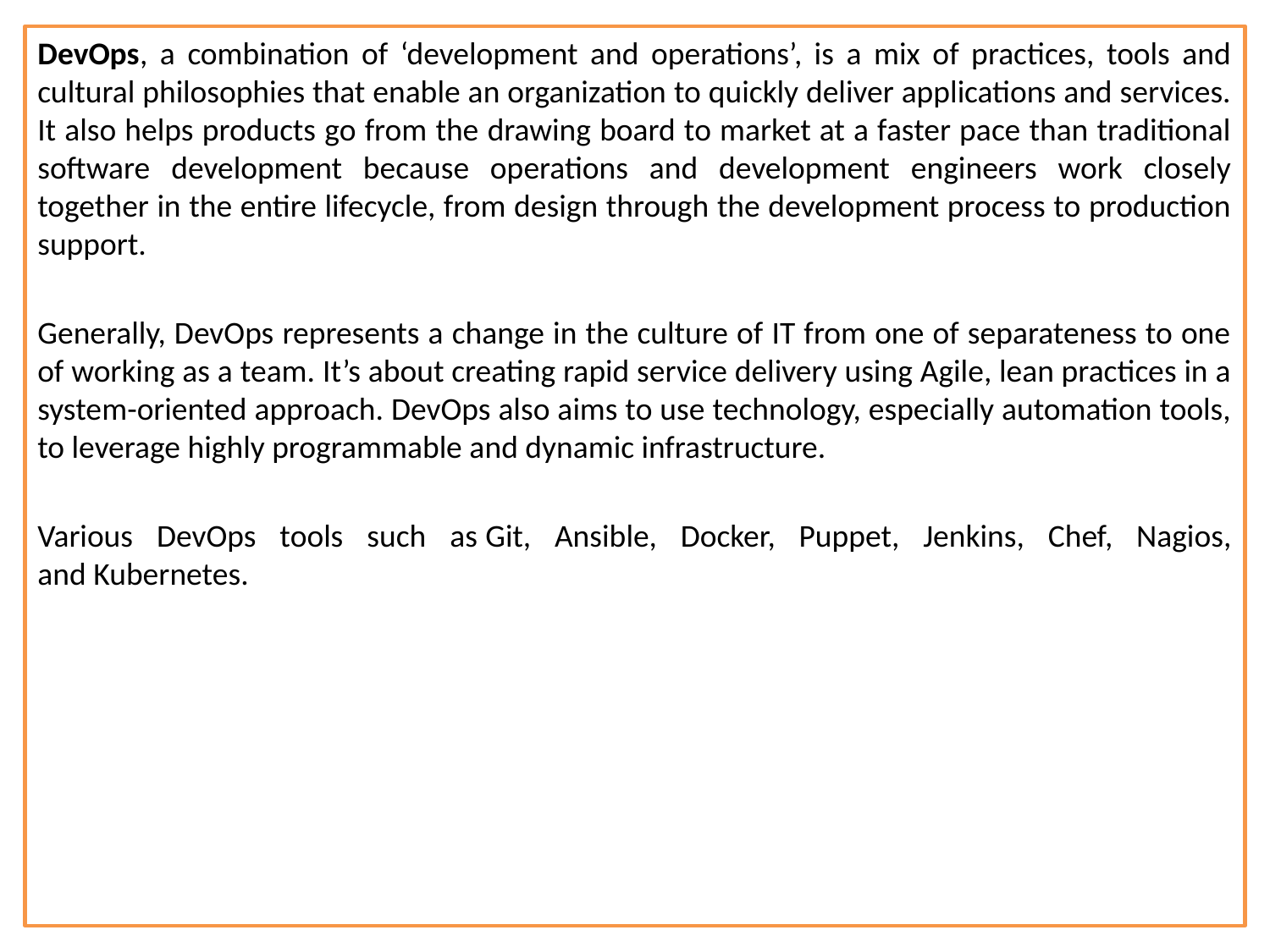

DevOps, a combination of ‘development and operations’, is a mix of practices, tools and cultural philosophies that enable an organization to quickly deliver applications and services. It also helps products go from the drawing board to market at a faster pace than traditional software development because operations and development engineers work closely together in the entire lifecycle, from design through the development process to production support.

Generally, DevOps represents a change in the culture of IT from one of separateness to one of working as a team. It’s about creating rapid service delivery using Agile, lean practices in a system-oriented approach. DevOps also aims to use technology, especially automation tools, to leverage highly programmable and dynamic infrastructure.

Various DevOps tools such as Git, Ansible, Docker, Puppet, Jenkins, Chef, Nagios, and Kubernetes.